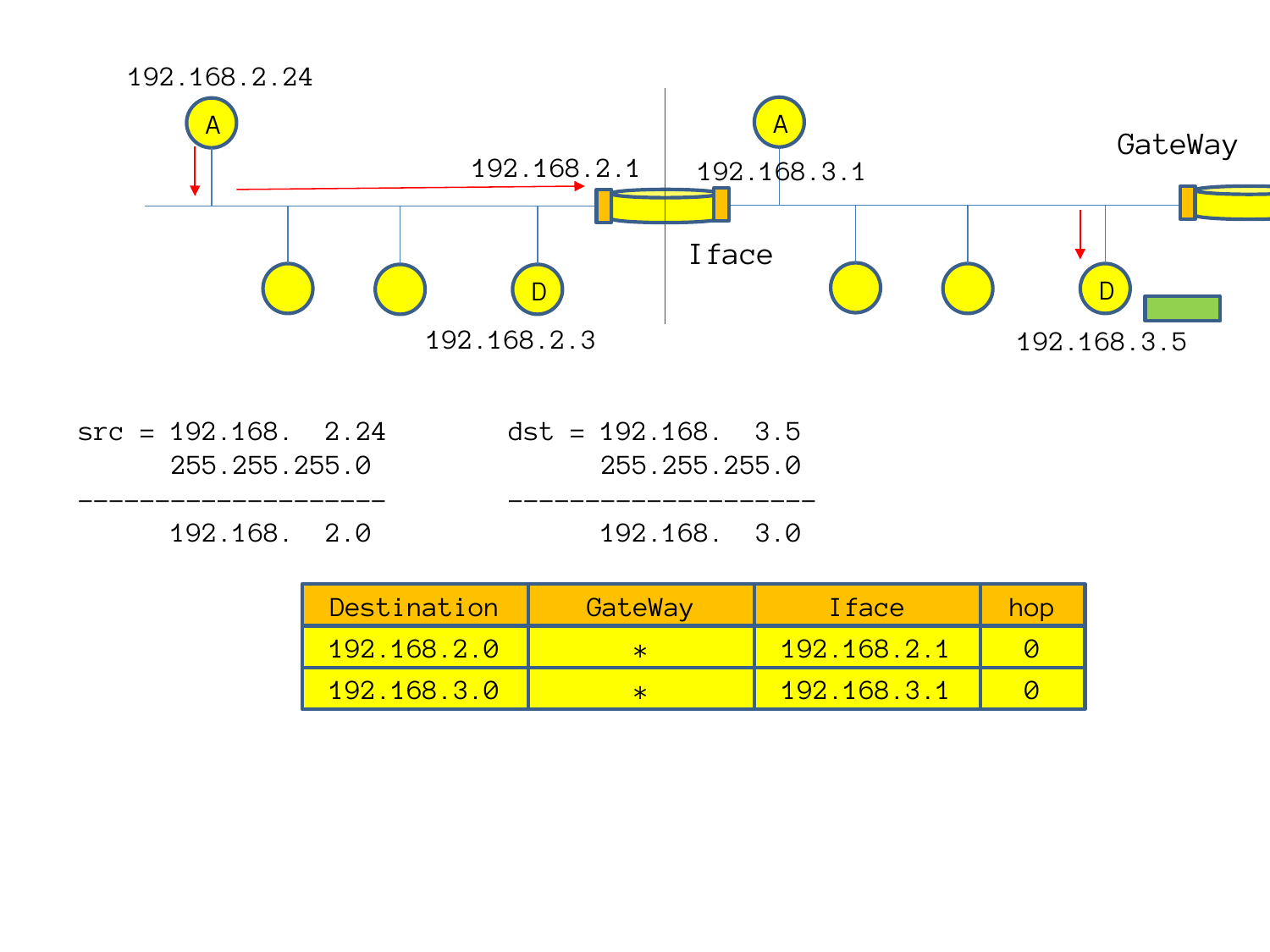

192.168.2.24
A
A
GateWay
192.168.2.1
192.168.3.1

Iface

D

D

192.168.2.3
192.168.3.5
src = 192.168.  2.24
      255.255.255.0
--------------------
      192.168.  2.0
dst = 192.168.  3.5
      255.255.255.0
--------------------
      192.168.  3.0
Destination
GateWay
Iface
hop
192.168.2.0
*
192.168.2.1
0
192.168.3.0
*
192.168.3.1
0